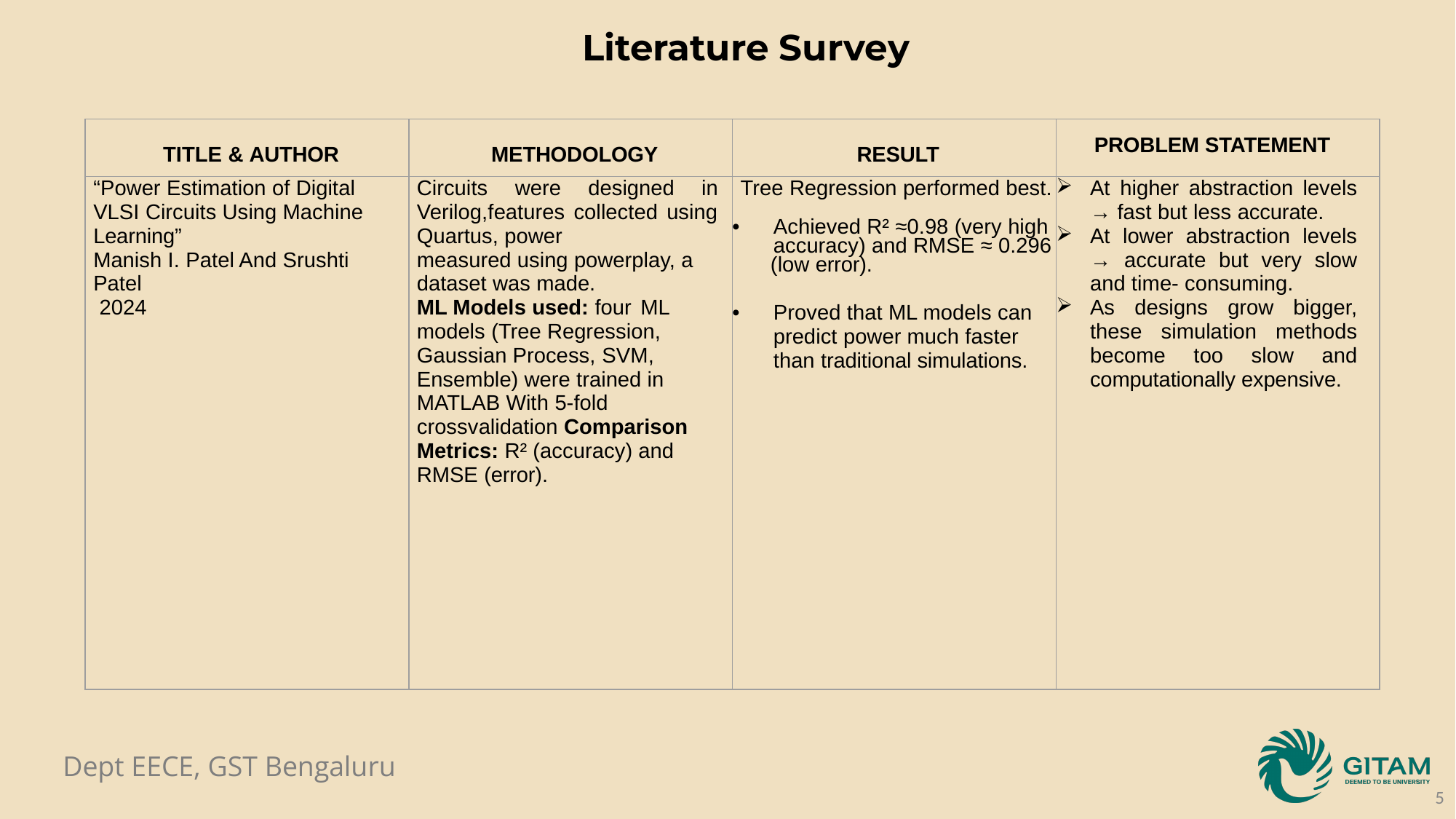

Literature Survey
| TITLE & AUTHOR | METHODOLOGY | RESULT | PROBLEM STATEMENT |
| --- | --- | --- | --- |
| “Power Estimation of Digital VLSI Circuits Using Machine Learning” Manish I. Patel And Srushti Patel 2024 | Circuits were designed in Verilog,features collected using Quartus, power measured using powerplay, a dataset was made. ML Models used: four ML models (Tree Regression, Gaussian Process, SVM, Ensemble) were trained in MATLAB With 5-fold crossvalidation Comparison Metrics: R² (accuracy) and RMSE (error). | Tree Regression performed best. Achieved R² ≈0.98 (very high accuracy) and RMSE ≈ 0.296 (low error). Proved that ML models can predict power much faster than traditional simulations. | At higher abstraction levels → fast but less accurate. At lower abstraction levels → accurate but very slow and time- consuming. As designs grow bigger, these simulation methods become too slow and computationally expensive. |
5